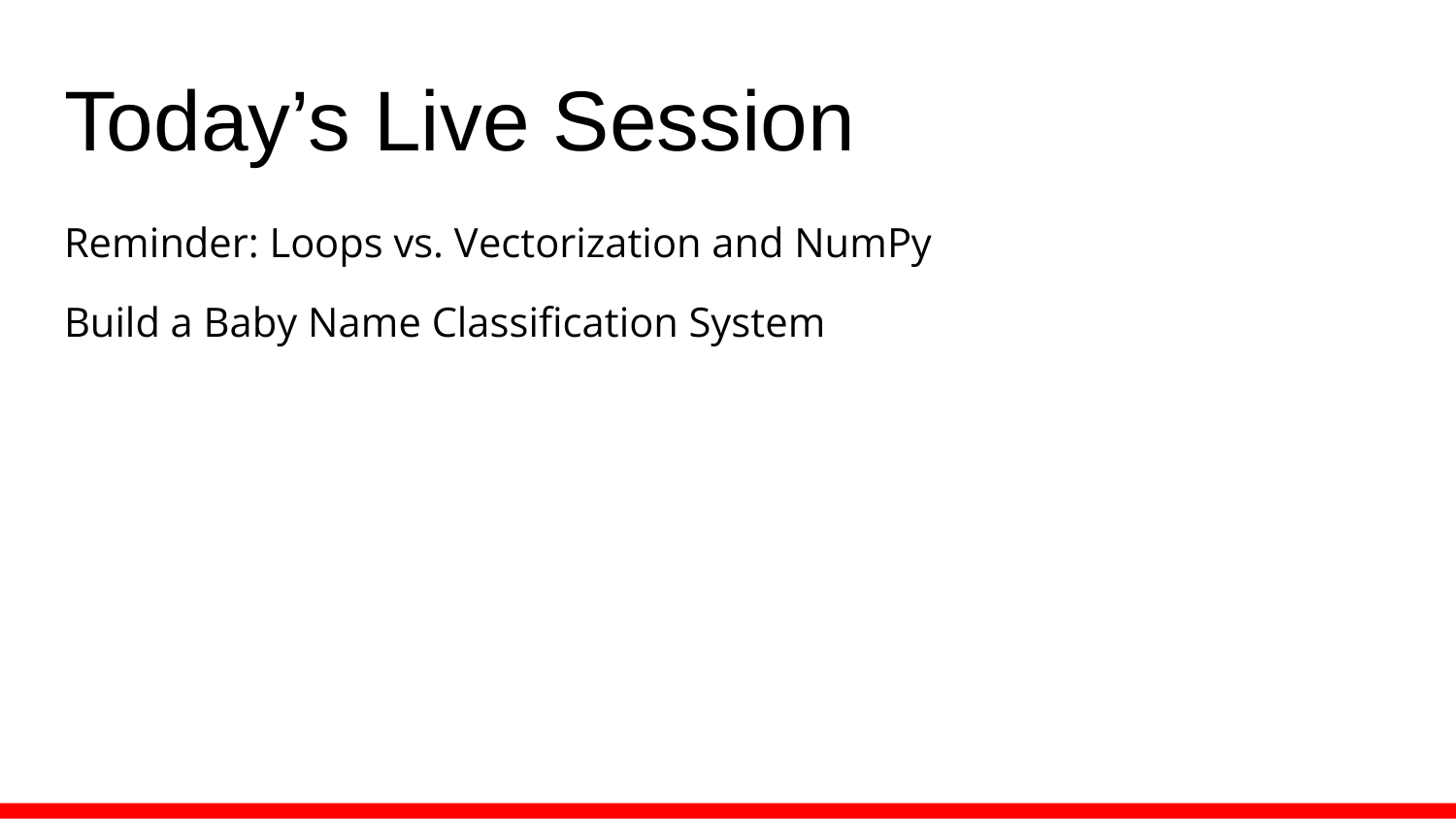

# Today’s Live Session
Reminder: Loops vs. Vectorization and NumPy
Build a Baby Name Classification System